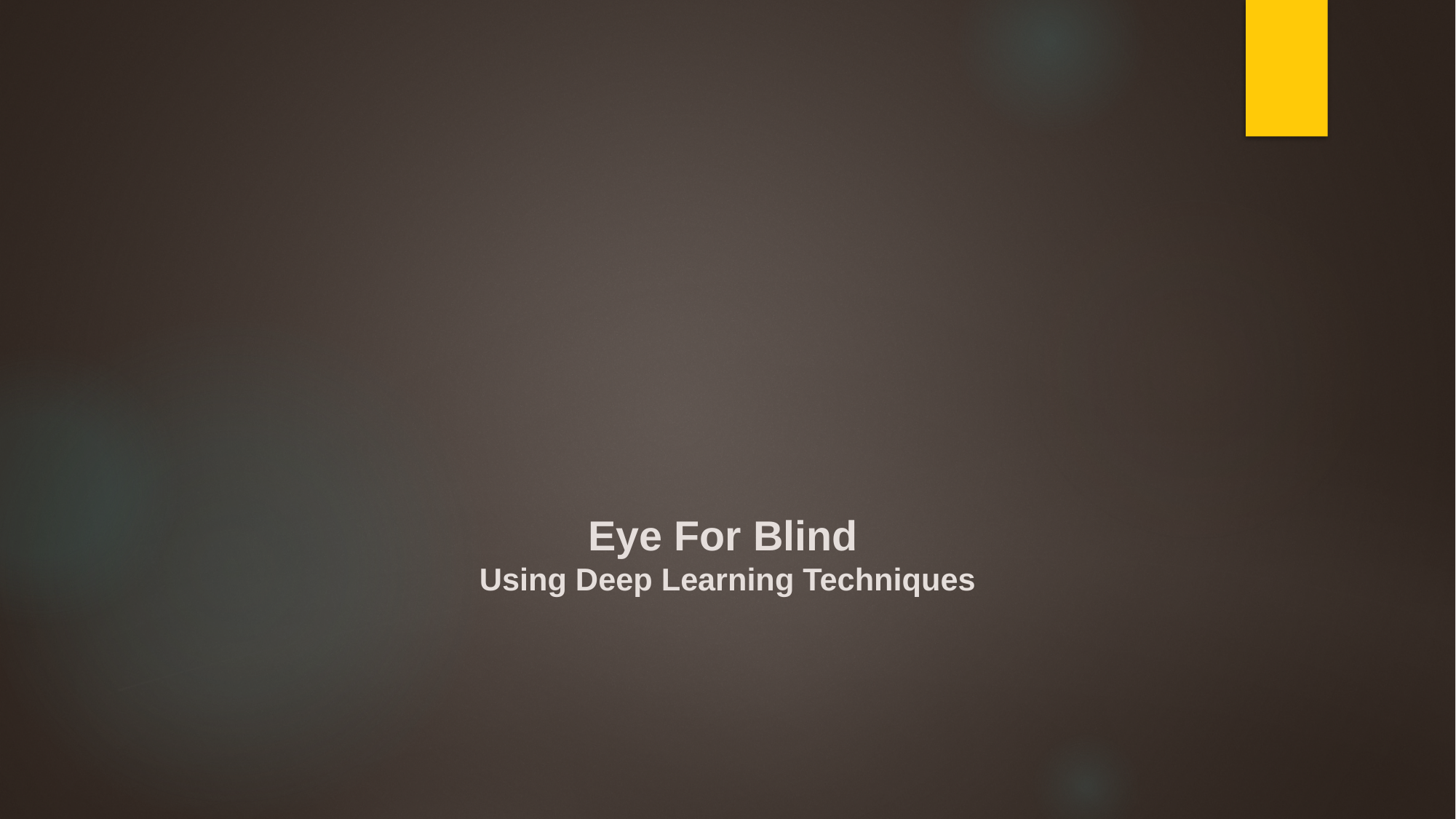

# Eye For Blind Using Deep Learning Techniques